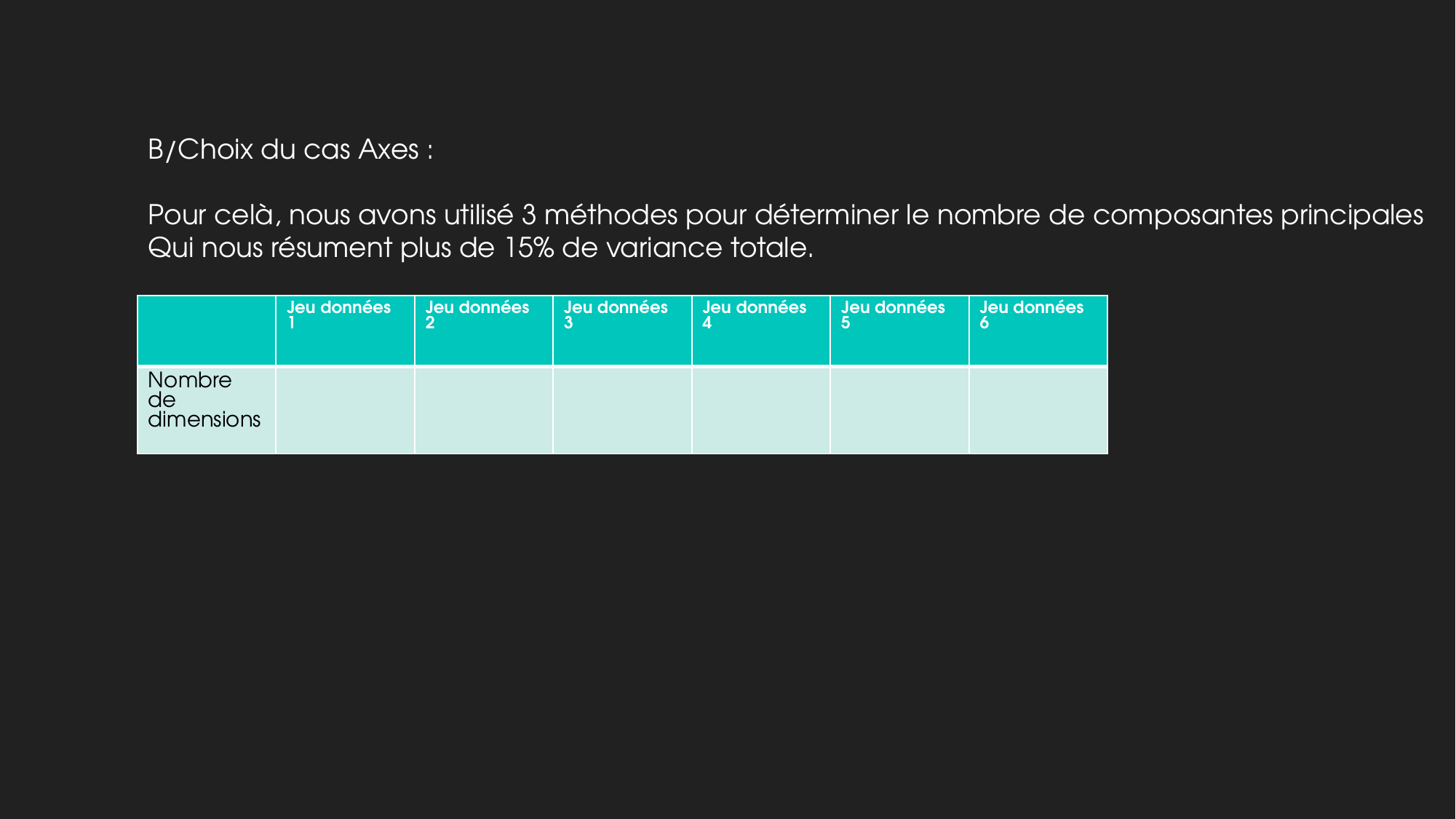

B/Choix du cas Axes :

Pour celà, nous avons utilisé 3 méthodes pour déterminer le nombre de composantes principales
Qui nous résument plus de 15% de variance totale.

|  | Jeu données 1 | Jeu données 2 | Jeu données 3 | Jeu données 4 | Jeu données 5 | Jeu données 6 |
| --- | --- | --- | --- | --- | --- | --- |
| Nombre de dimensions |  |  |  |  |  |  |